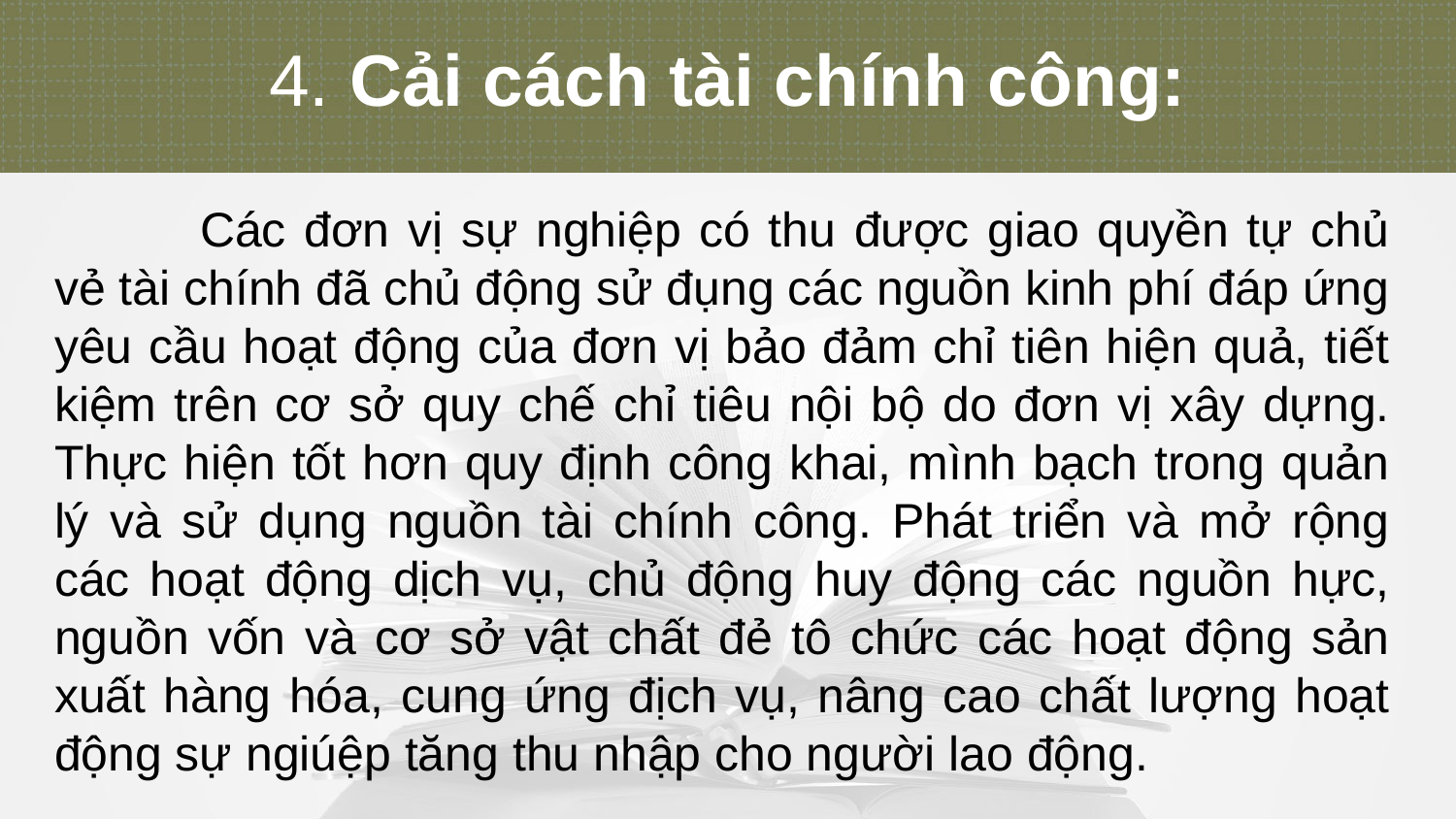

4. Cải cách tài chính công:
	Các đơn vị sự nghiệp có thu được giao quyền tự chủ vẻ tài chính đã chủ động sử đụng các nguồn kinh phí đáp ứng yêu cầu hoạt động của đơn vị bảo đảm chỉ tiên hiện quả, tiết kiệm trên cơ sở quy chế chỉ tiêu nội bộ do đơn vị xây dựng. Thực hiện tốt hơn quy định công khai, mình bạch trong quản lý và sử dụng nguồn tài chính công. Phát triển và mở rộng các hoạt động dịch vụ, chủ động huy động các nguồn hực, nguồn vốn và cơ sở vật chất đẻ tô chức các hoạt động sản xuất hàng hóa, cung ứng địch vụ, nâng cao chất lượng hoạt động sự ngiúệp tăng thu nhập cho người lao động.